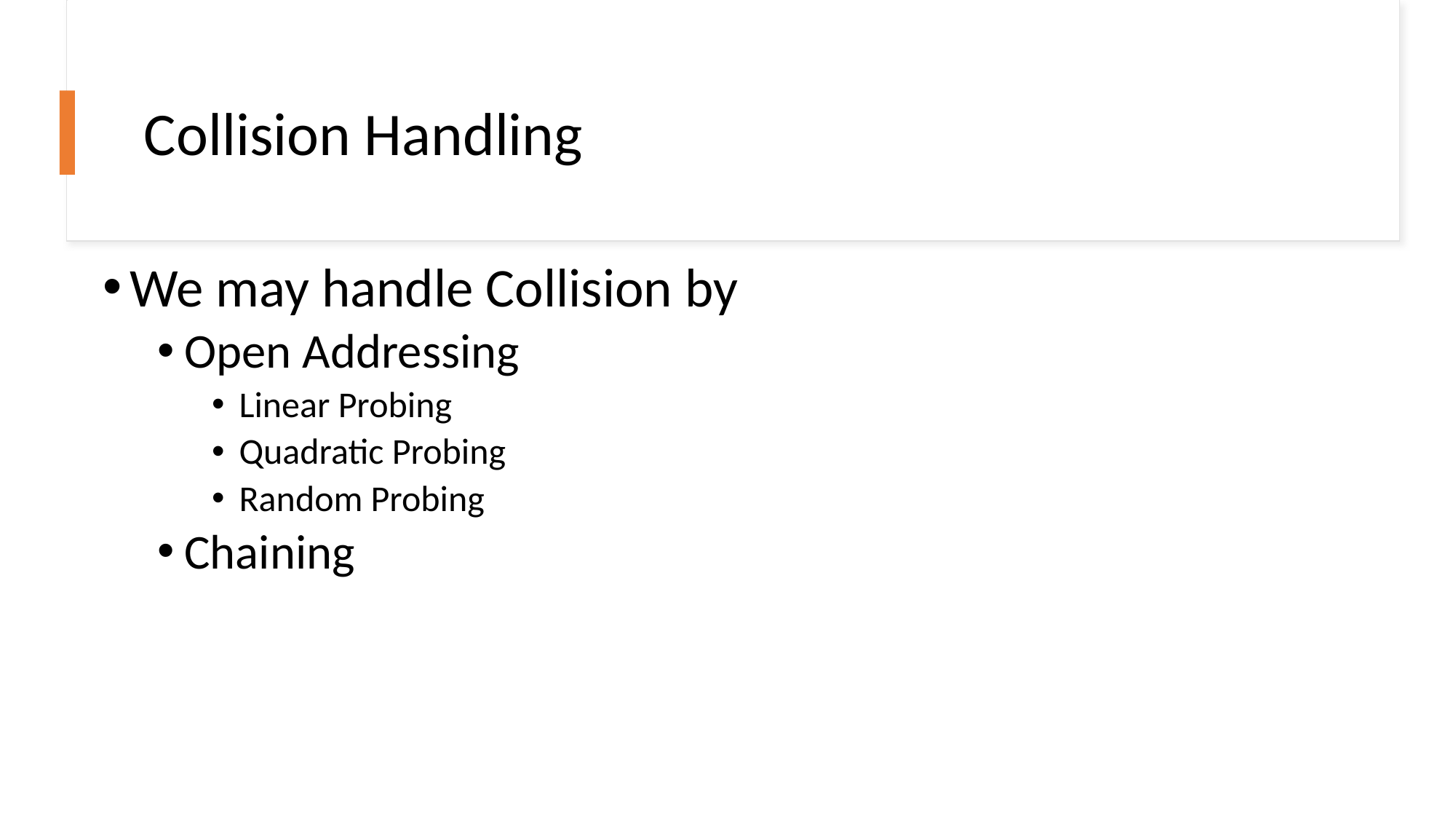

# Collision Handling

We may handle Collision by
Open Addressing
Linear Probing
Quadratic Probing
Random Probing
Chaining